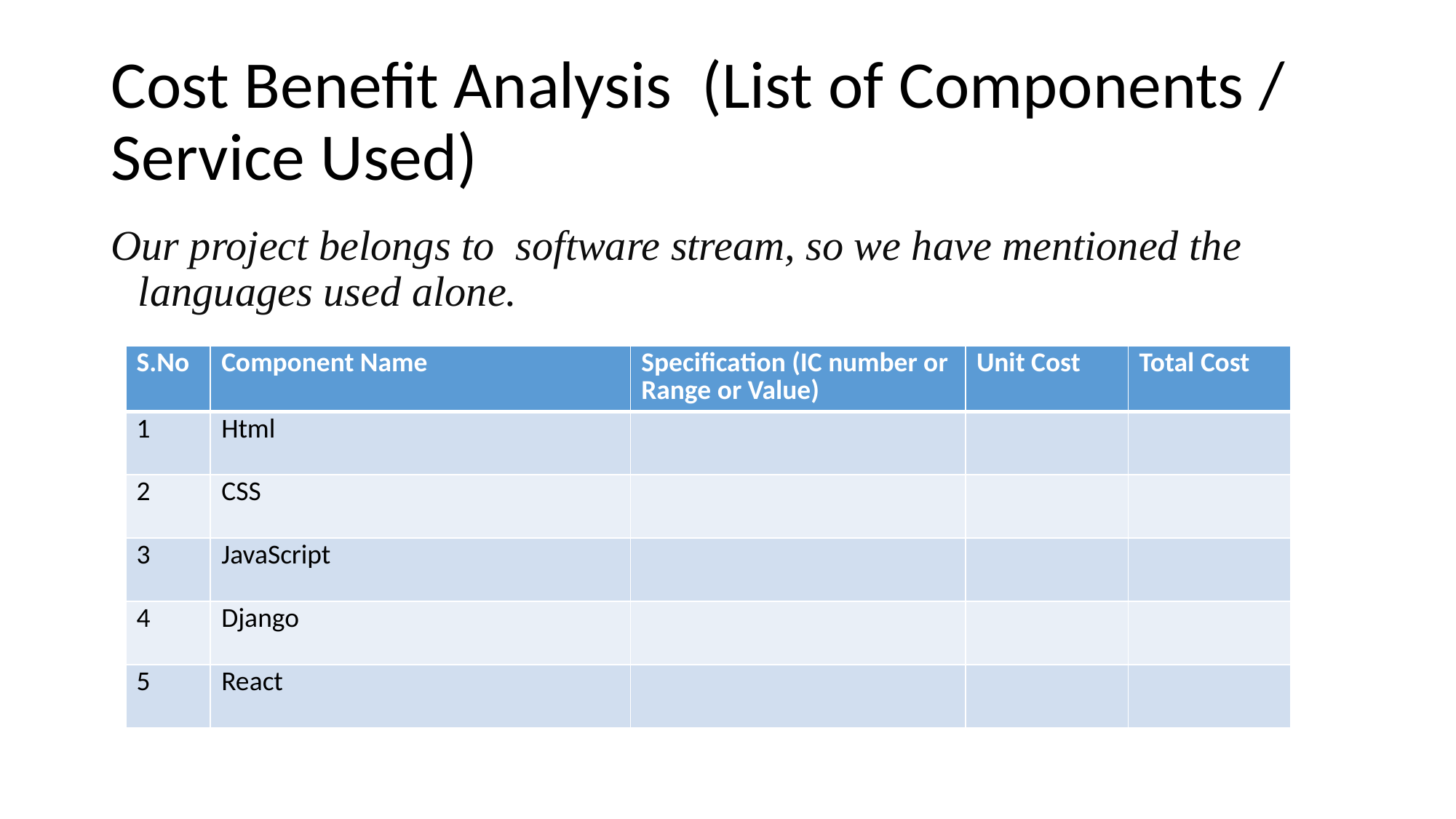

# Cost Benefit Analysis  (List of Components / Service Used)
Our project belongs to  software stream, so we have mentioned the languages used alone.

| S.No | Component Name | Specification (IC number or Range or Value) | Unit Cost | Total Cost |
| --- | --- | --- | --- | --- |
| 1 | Html |  |  |  |
| 2 | CSS |  |  |  |
| 3 | JavaScript |  |  |  |
| 4 | Django |  |  |  |
| 5 | React |  |  |  |